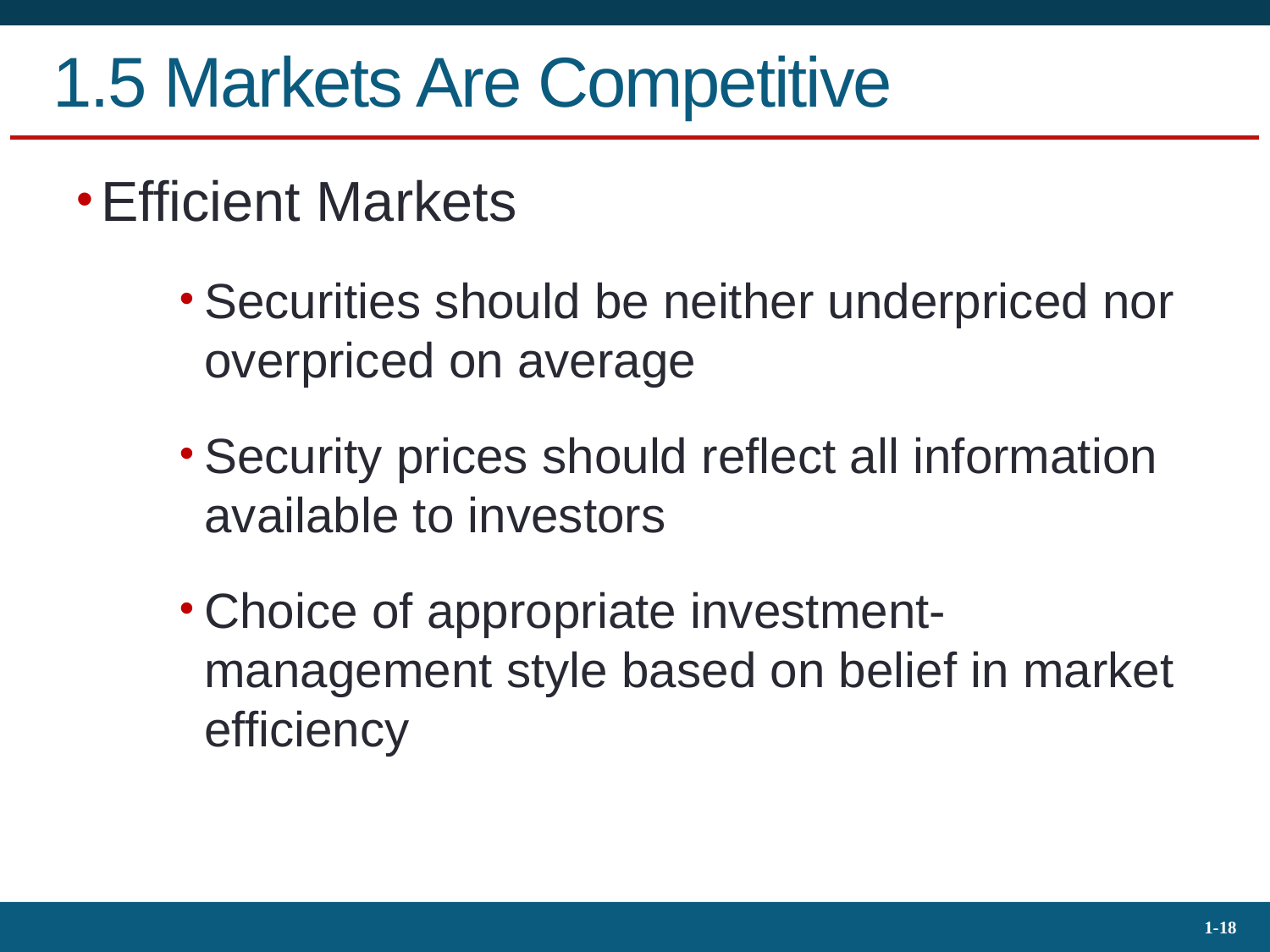

# 1.5 Markets Are Competitive
Efficient Markets
Securities should be neither underpriced nor overpriced on average
Security prices should reflect all information available to investors
Choice of appropriate investment-management style based on belief in market efficiency